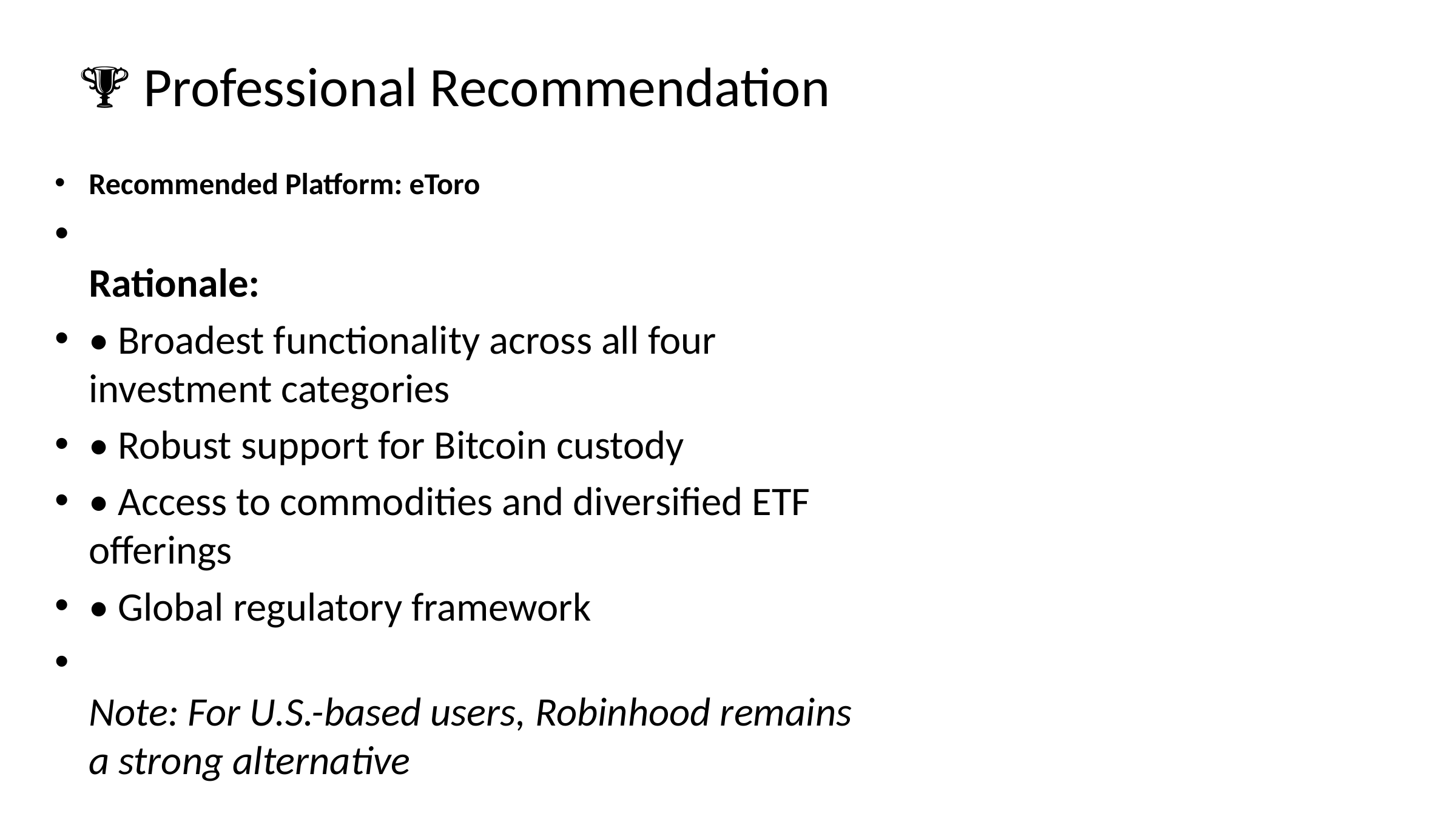

# 🏆 Professional Recommendation
Recommended Platform: eToro
Rationale:
• Broadest functionality across all four investment categories
• Robust support for Bitcoin custody
• Access to commodities and diversified ETF offerings
• Global regulatory framework
Note: For U.S.-based users, Robinhood remains a strong alternative